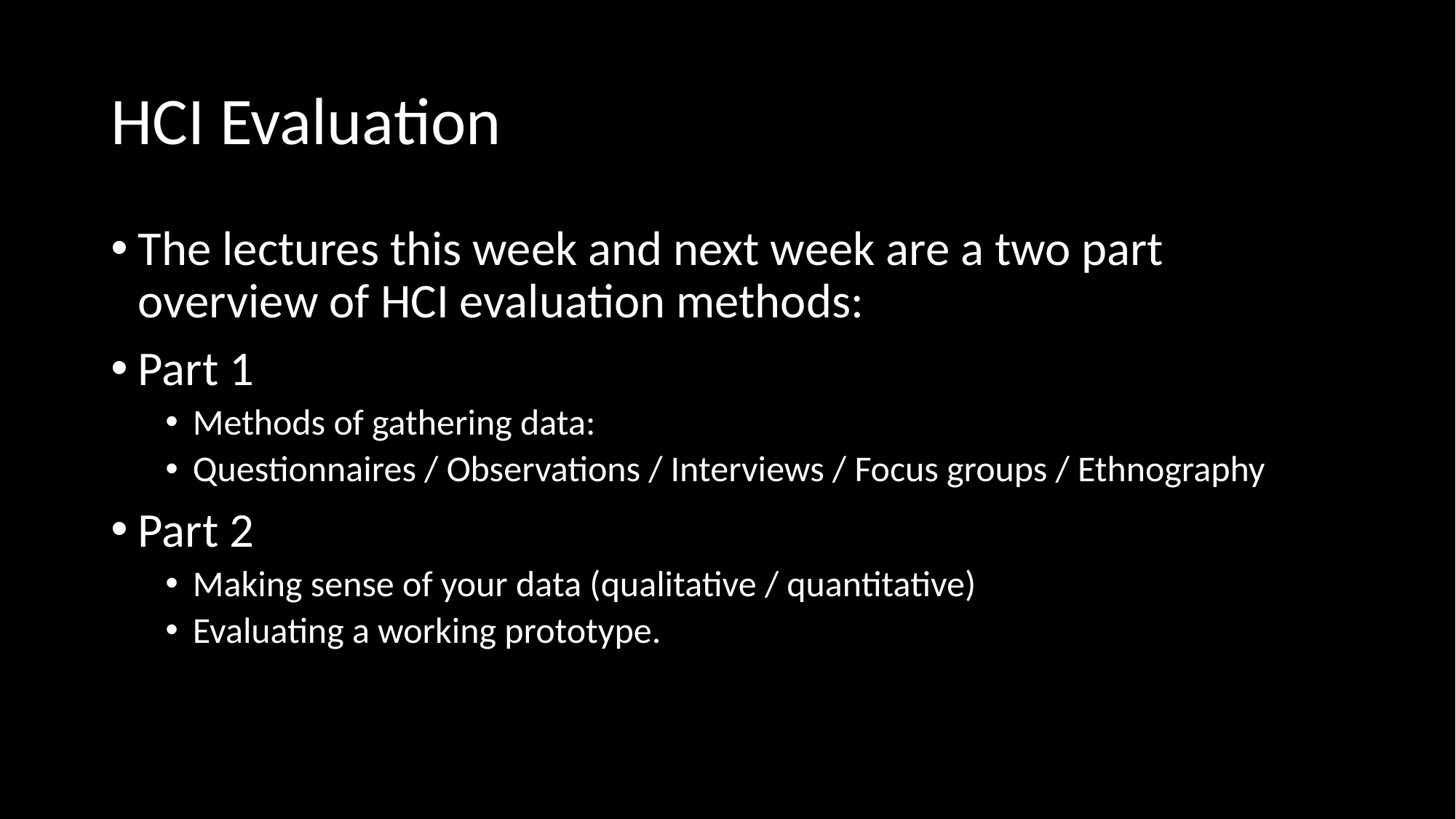

# HCI Evaluation
The lectures this week and next week are a two part overview of HCI evaluation methods:
Part 1
Methods of gathering data:
Questionnaires / Observations / Interviews / Focus groups / Ethnography
Part 2
Making sense of your data (qualitative / quantitative)
Evaluating a working prototype.